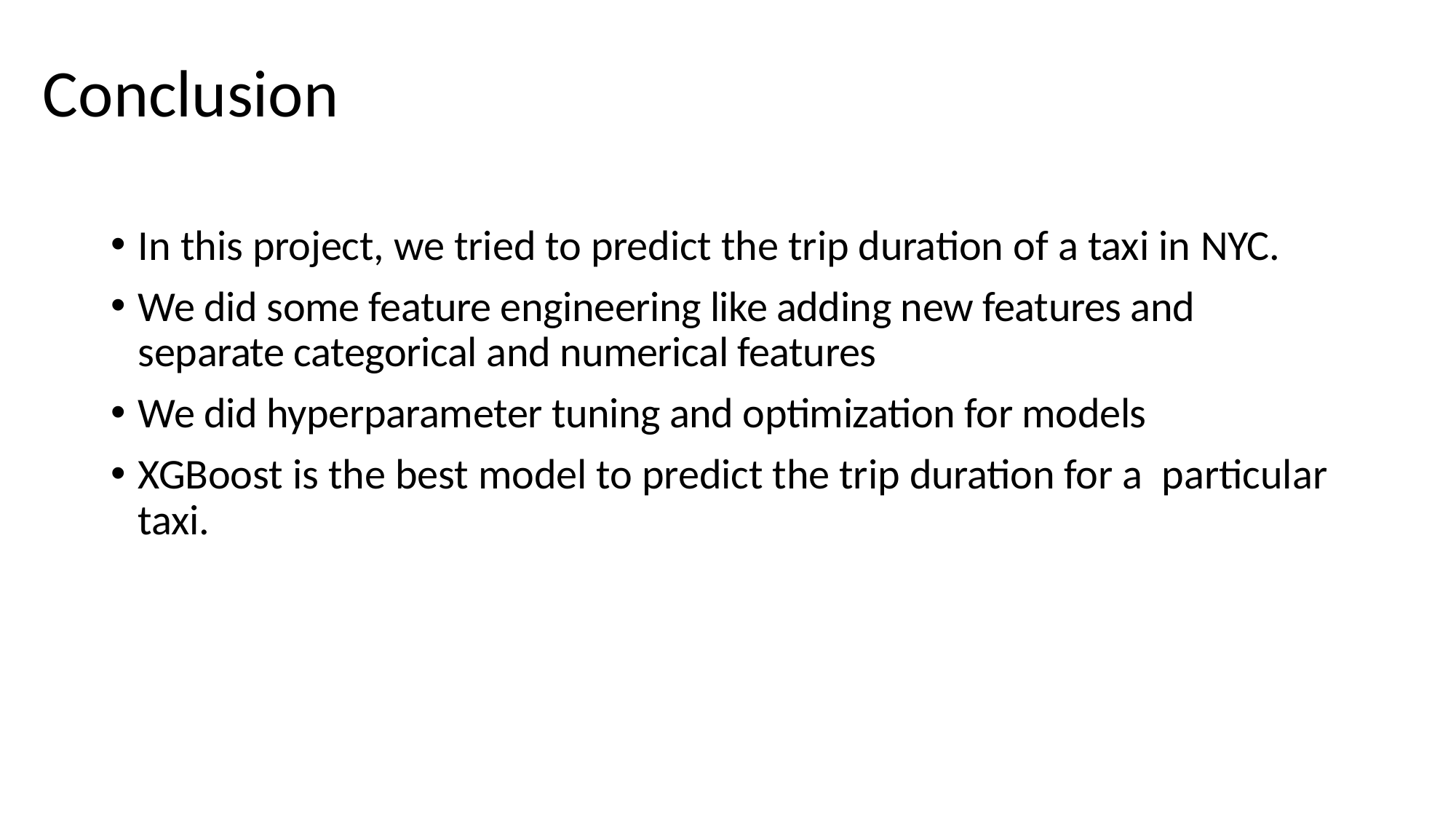

# Conclusion
In this project, we tried to predict the trip duration of a taxi in NYC.
We did some feature engineering like adding new features and separate categorical and numerical features
We did hyperparameter tuning and optimization for models
XGBoost is the best model to predict the trip duration for a  particular taxi.